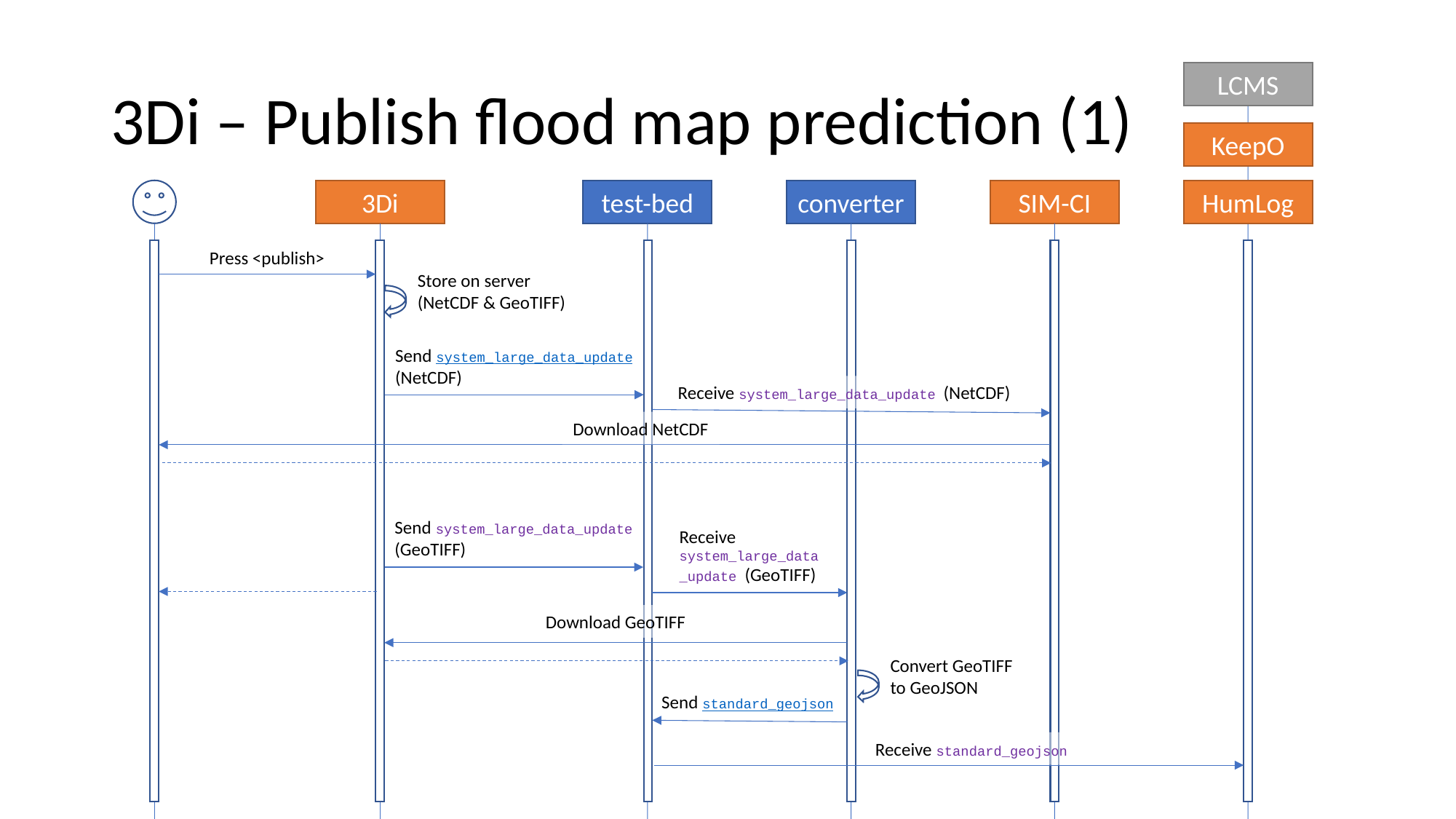

# 3Di – Publish flood map prediction (1)
LCMS
KeepO

3Di
test-bed
converter
SIM-CI
HumLog

Press <publish>
Store on server
(NetCDF & GeoTIFF)

Send system_large_data_update
(NetCDF)
Receive system_large_data_update (NetCDF)
Download NetCDF
Send system_large_data_update
(GeoTIFF)
Receive system_large_data_update (GeoTIFF)
Download GeoTIFF
Convert GeoTIFF
to GeoJSON

Send standard_geojson
Receive standard_geojson